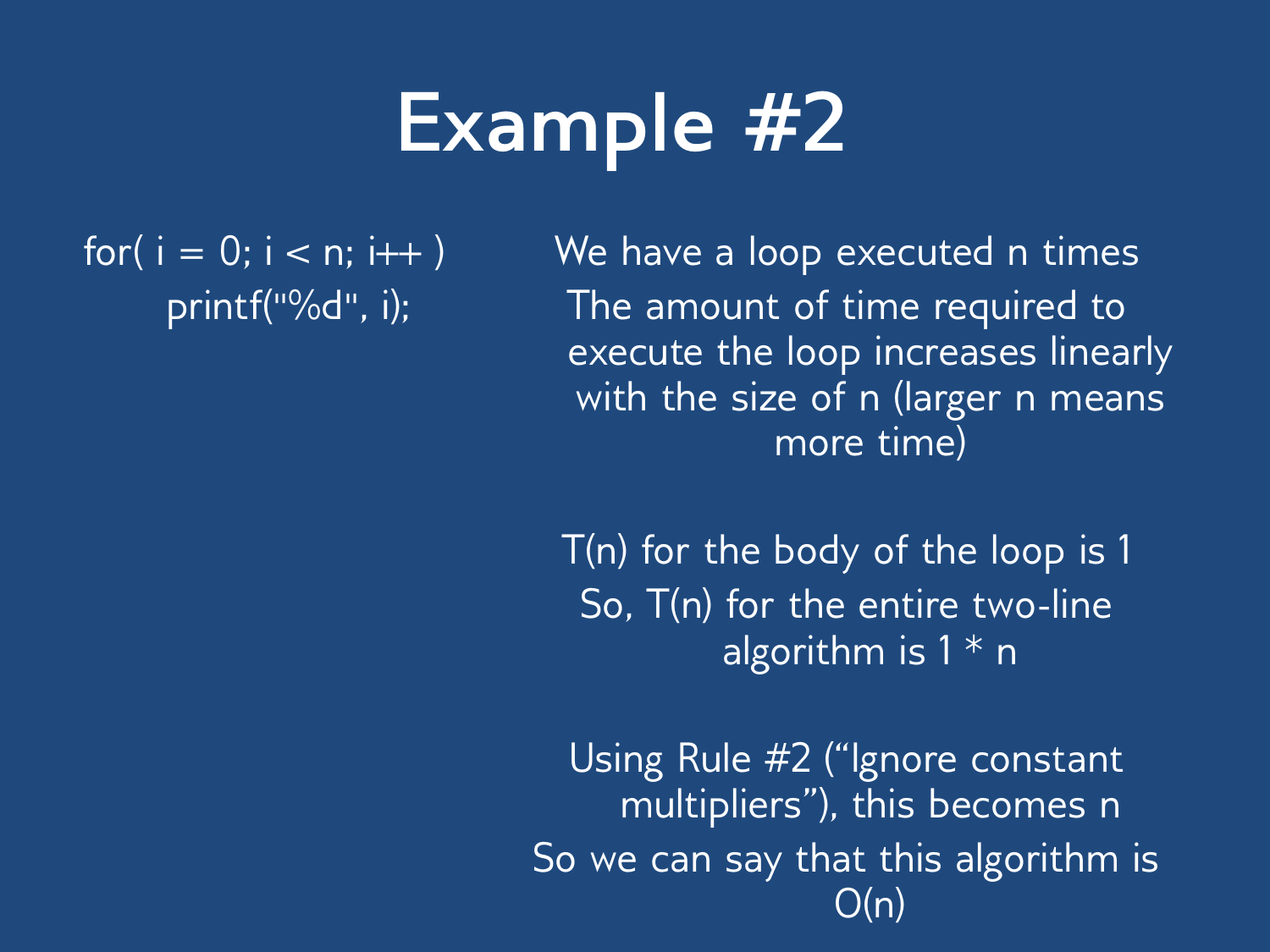

# Example #2
for( i = 0; i < n; i++ )
	printf("%d", i);

We have a loop executed n times
The amount of time required to execute the loop increases linearly with the size of n (larger n means more time)

T(n) for the body of the loop is 1
So, T(n) for the entire two-line algorithm is 1 * n

Using Rule #2 (“Ignore constant multipliers”), this becomes n
So we can say that this algorithm is O(n)